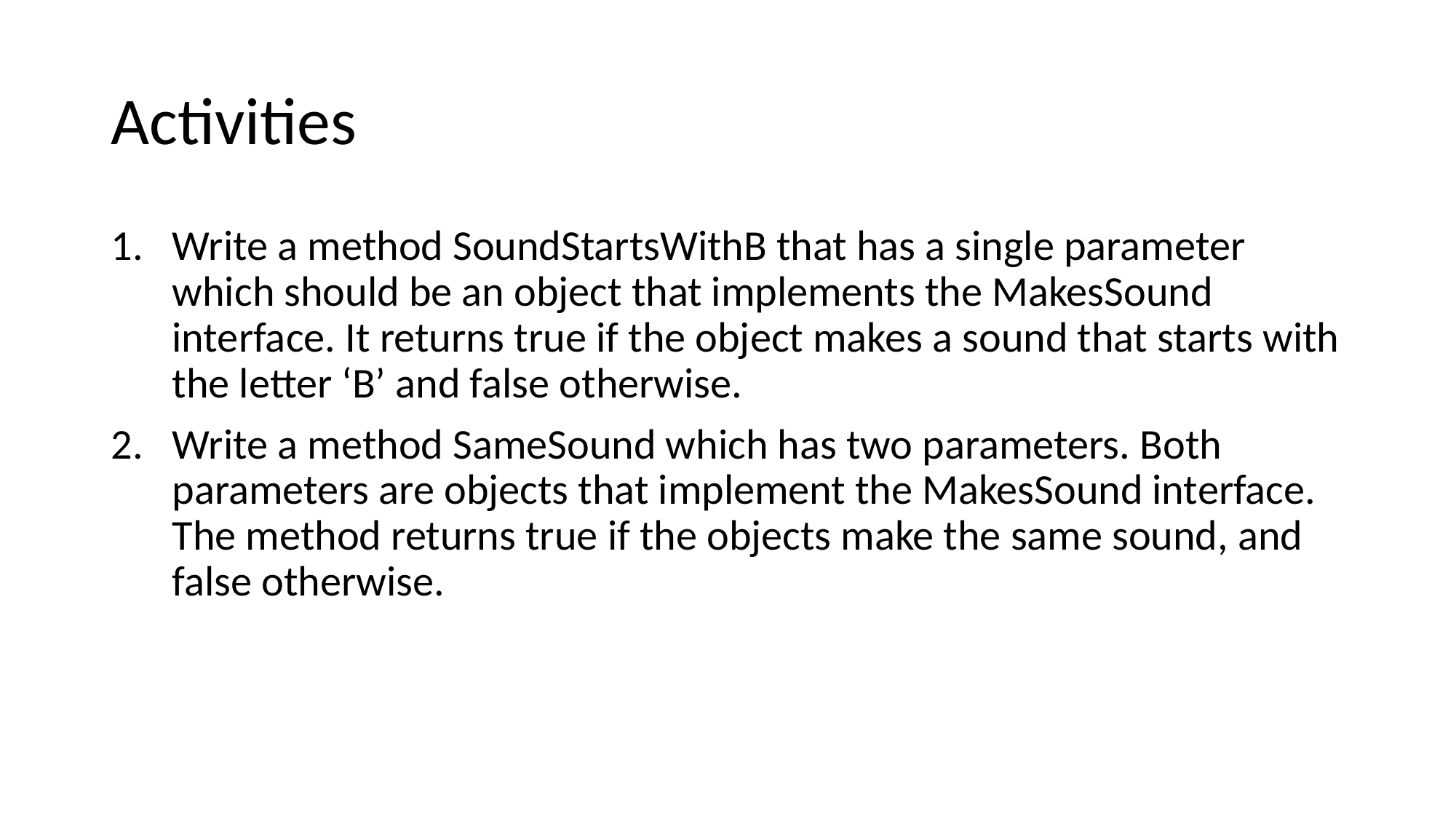

# Activities
Write a method SoundStartsWithB that has a single parameter which should be an object that implements the MakesSound interface. It returns true if the object makes a sound that starts with the letter ‘B’ and false otherwise.
Write a method SameSound which has two parameters. Both parameters are objects that implement the MakesSound interface. The method returns true if the objects make the same sound, and false otherwise.